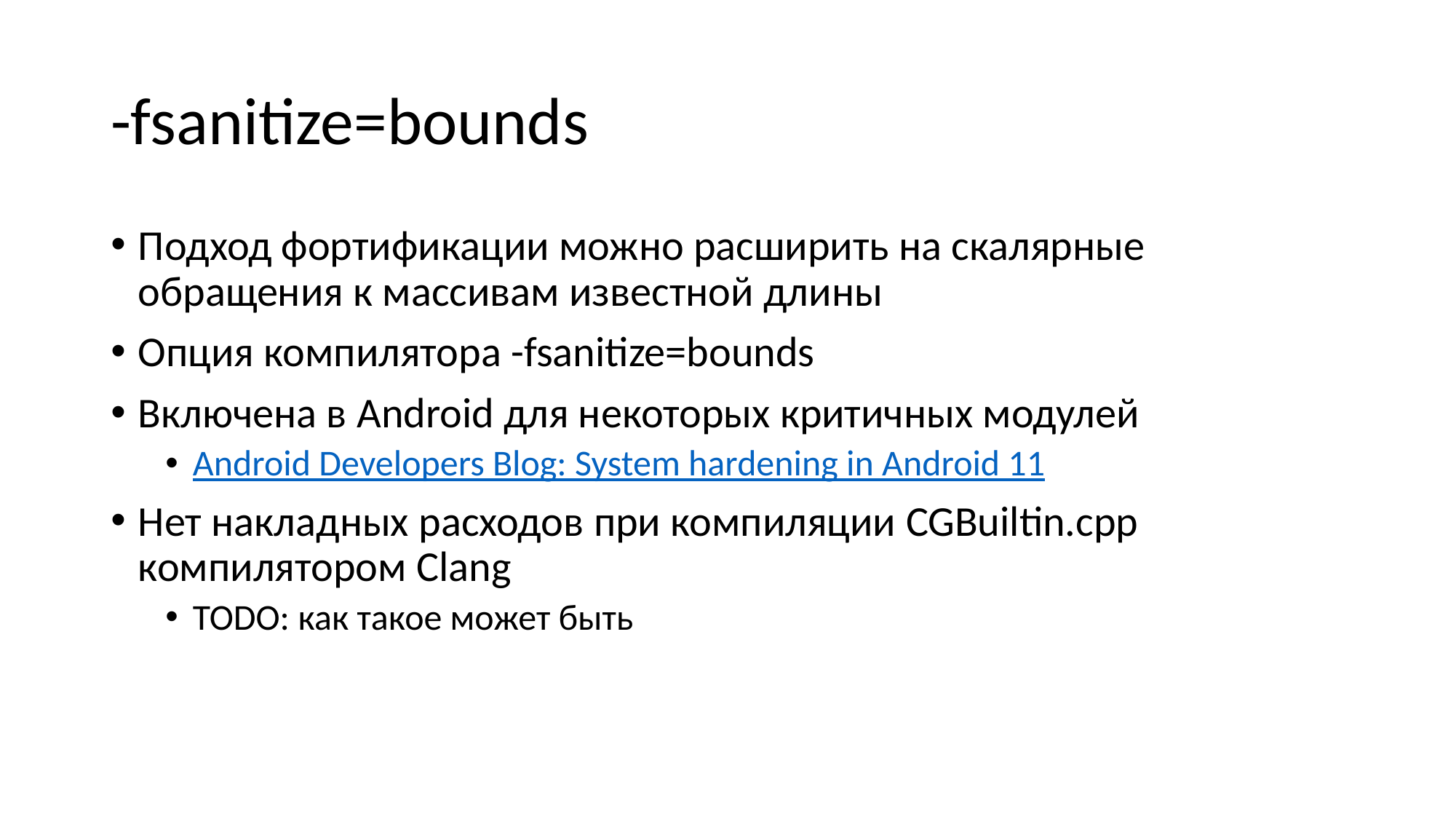

# -fsanitize=bounds
Подход фортификации можно расширить на скалярные обращения к массивам известной длины
Опция компилятора -fsanitize=bounds
Включена в Android для некоторых критичных модулей
Android Developers Blog: System hardening in Android 11
Нет накладных расходов при компиляции CGBuiltin.cpp компилятором Clang
TODO: как такое может быть